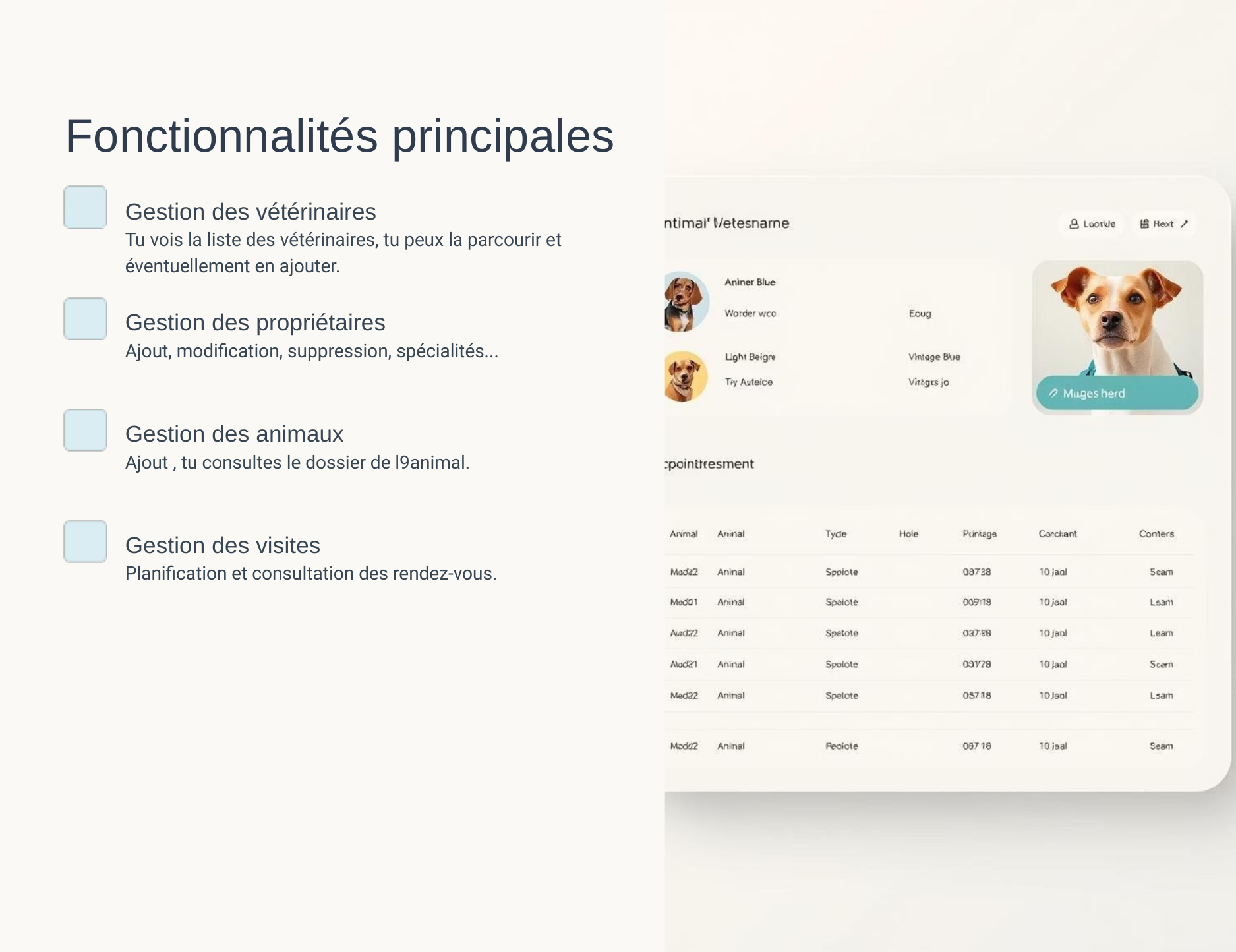

Fonctionnalités principales

Gestion des vétérinaires
Tu vois la liste des vétérinaires, tu peux la parcourir et éventuellement en ajouter.

Gestion des propriétaires
Ajout, modification, suppression, spécialités...

Gestion des animaux
Ajout , tu consultes le dossier de l9animal.

Gestion des visites
Planification et consultation des rendez-vous.